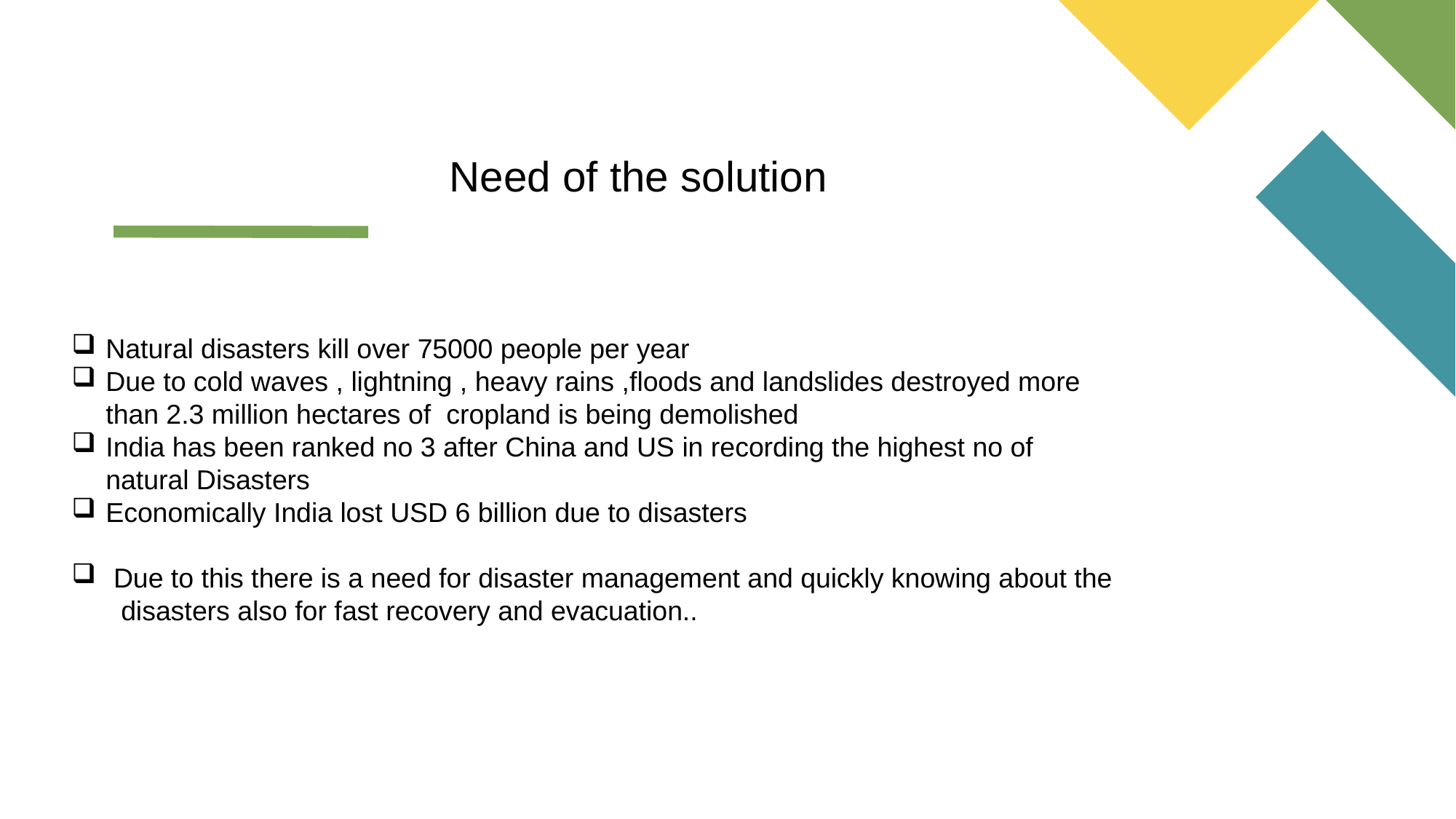

Need of the solution
Natural disasters kill over 75000 people per year
Due to cold waves , lightning , heavy rains ,floods and landslides destroyed more than 2.3 million hectares of  cropland is being demolished
India has been ranked no 3 after China and US in recording the highest no of natural Disasters
Economically India lost USD 6 billion due to disasters

 Due to this there is a need for disaster management and quickly knowing about the   disasters also for fast recovery and evacuation..